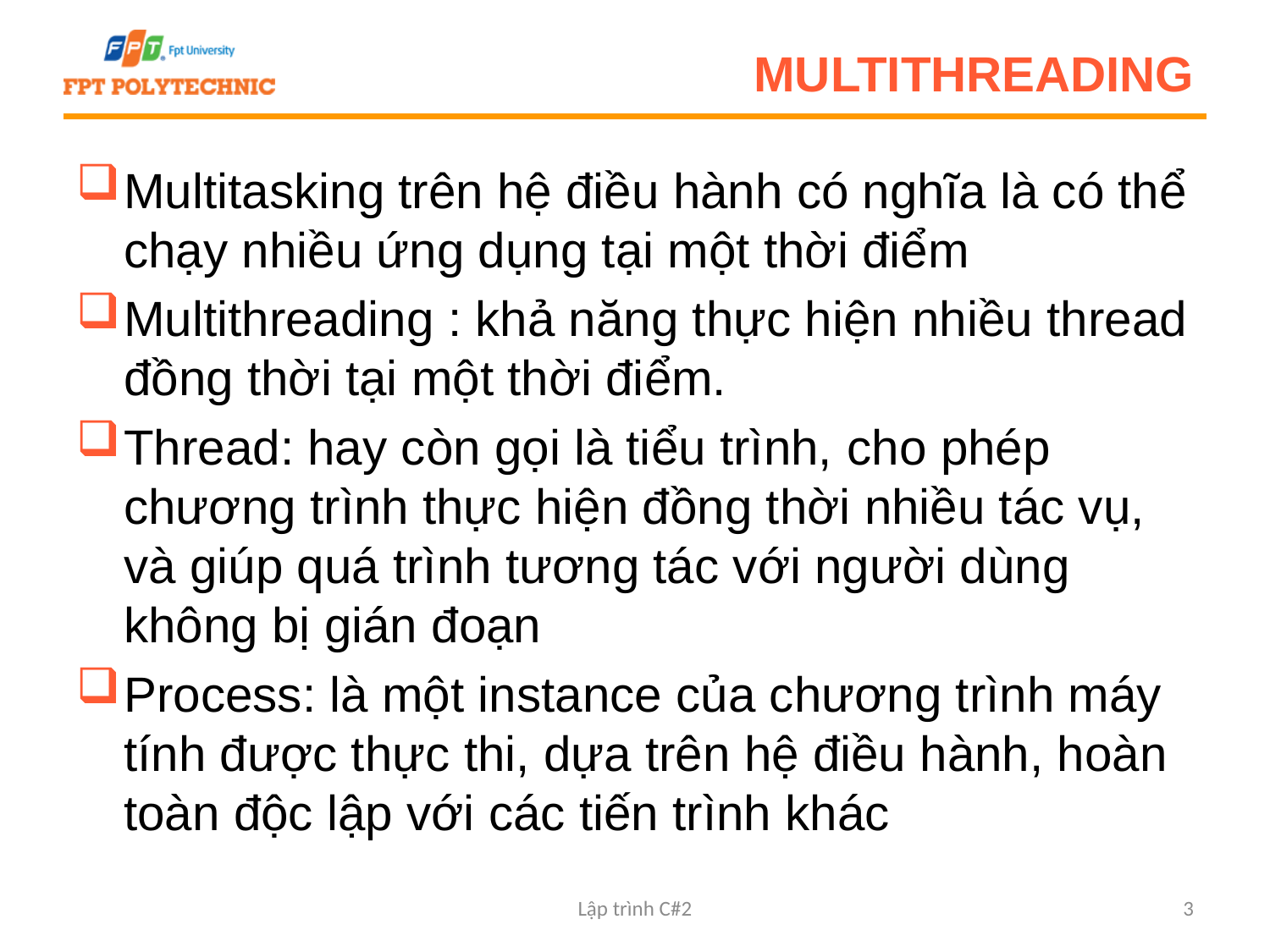

# Multithreading
Multitasking trên hệ điều hành có nghĩa là có thể chạy nhiều ứng dụng tại một thời điểm
Multithreading : khả năng thực hiện nhiều thread đồng thời tại một thời điểm.
Thread: hay còn gọi là tiểu trình, cho phép chương trình thực hiện đồng thời nhiều tác vụ, và giúp quá trình tương tác với người dùng không bị gián đoạn
Process: là một instance của chương trình máy tính được thực thi, dựa trên hệ điều hành, hoàn toàn độc lập với các tiến trình khác

Lập trình C#2
3